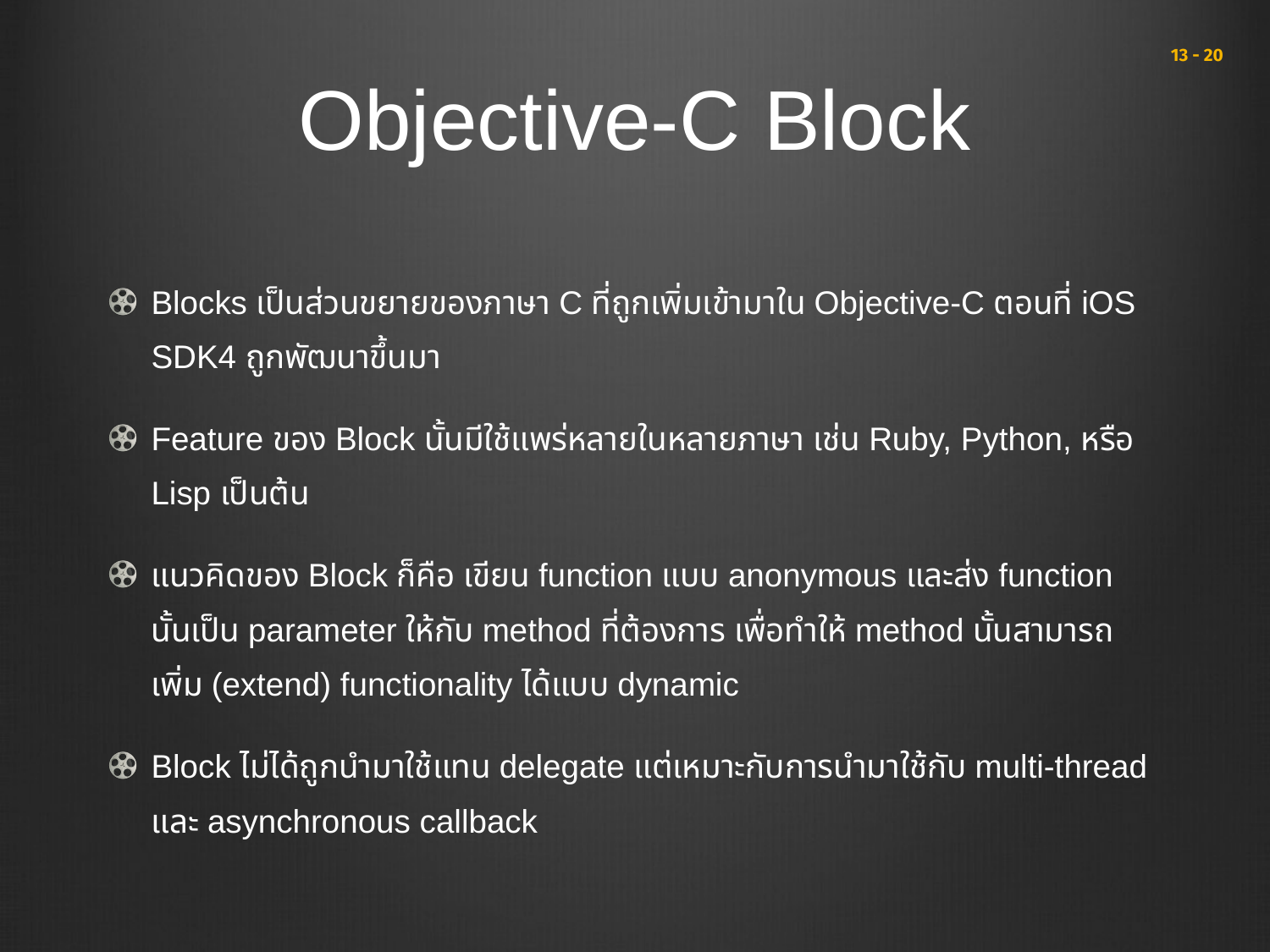

# Objective-C Block
 13 - 20
Blocks เป็นส่วนขยายของภาษา C ที่ถูกเพิ่มเข้ามาใน Objective-C ตอนที่ iOS SDK4 ถูกพัฒนาขึ้นมา
Feature ของ Block นั้นมีใช้แพร่หลายในหลายภาษา เช่น Ruby, Python, หรือ Lisp เป็นต้น
แนวคิดของ Block ก็คือ เขียน function แบบ anonymous และส่ง function นั้นเป็น parameter ให้กับ method ที่ต้องการ เพื่อทำให้ method นั้นสามารถเพิ่ม (extend) functionality ได้แบบ dynamic
Block ไม่ได้ถูกนำมาใช้แทน delegate แต่เหมาะกับการนำมาใช้กับ multi-thread และ asynchronous callback